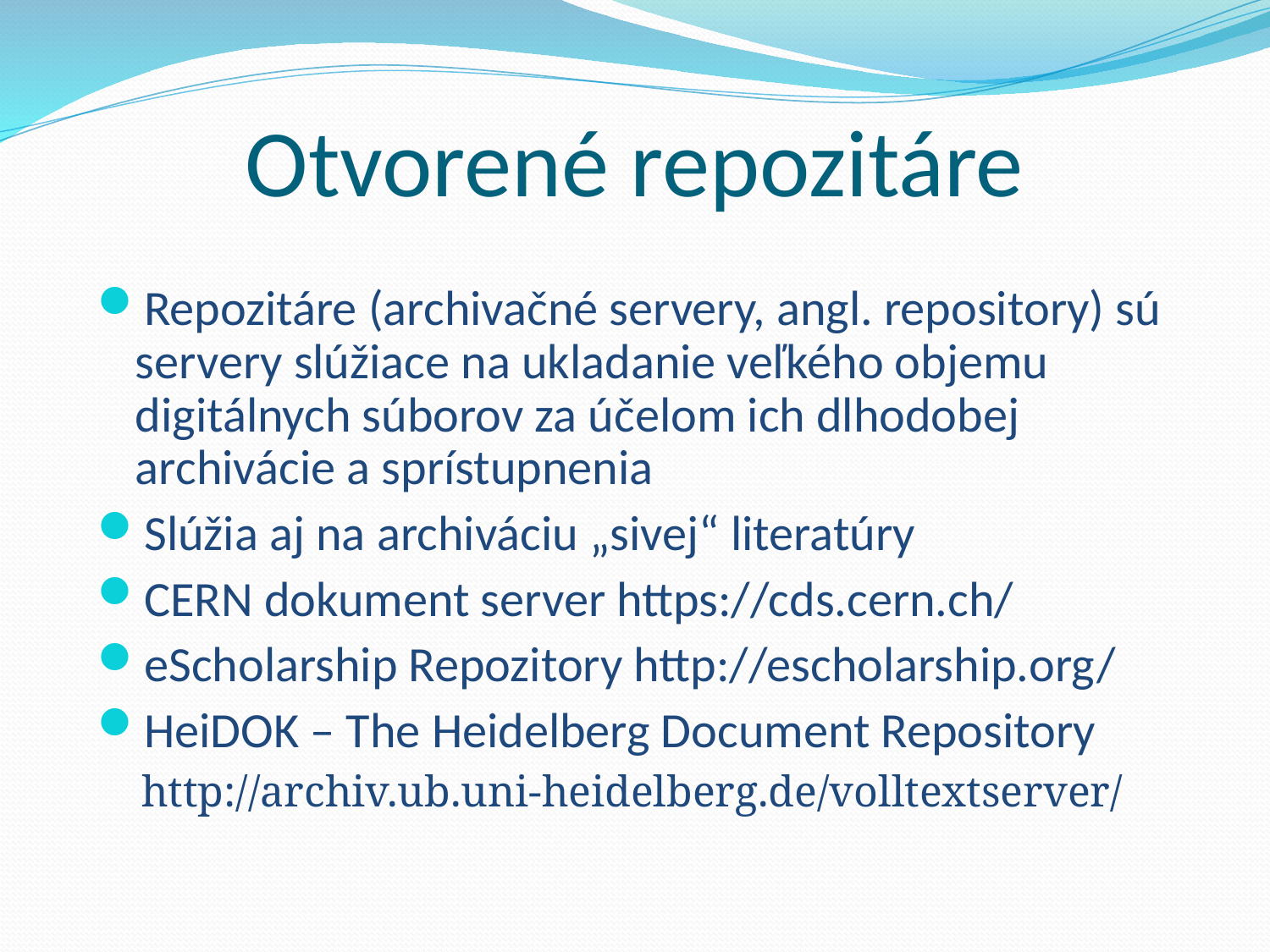

# Otvorené repozitáre
Repozitáre (archivačné servery, angl. repository) sú servery slúžiace na ukladanie veľkého objemu digitálnych súborov za účelom ich dlhodobej archivácie a sprístupnenia
Slúžia aj na archiváciu „sivej“ literatúry
CERN dokument server https://cds.cern.ch/
eScholarship Repozitory http://escholarship.org/
HeiDOK – The Heidelberg Document Repository
    http://archiv.ub.uni-heidelberg.de/volltextserver/